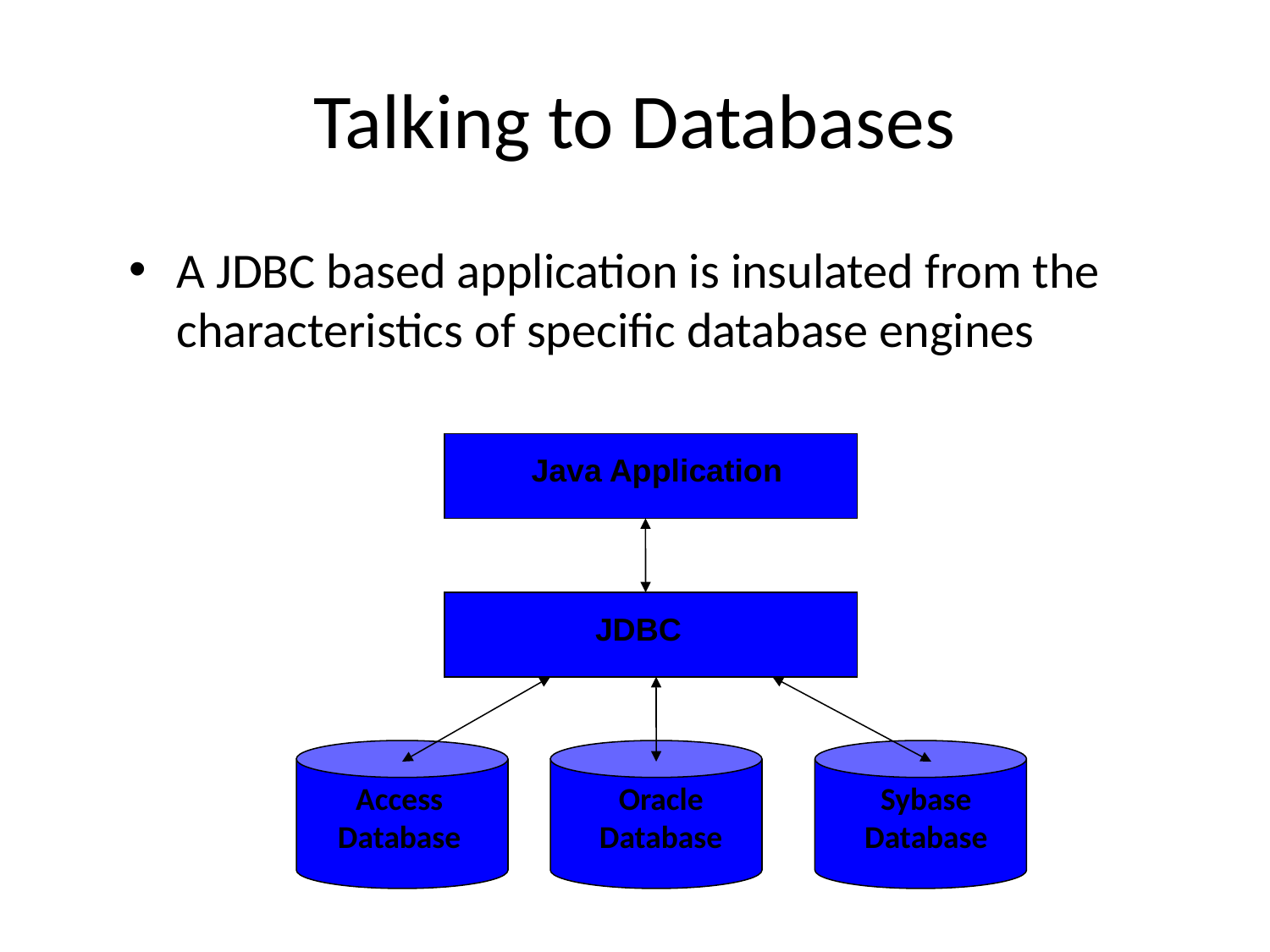

# Talking to Databases
A JDBC based application is insulated from the characteristics of specific database engines

Java Application

JDBC

Access
Database
Oracle
Database
Sybase
Database